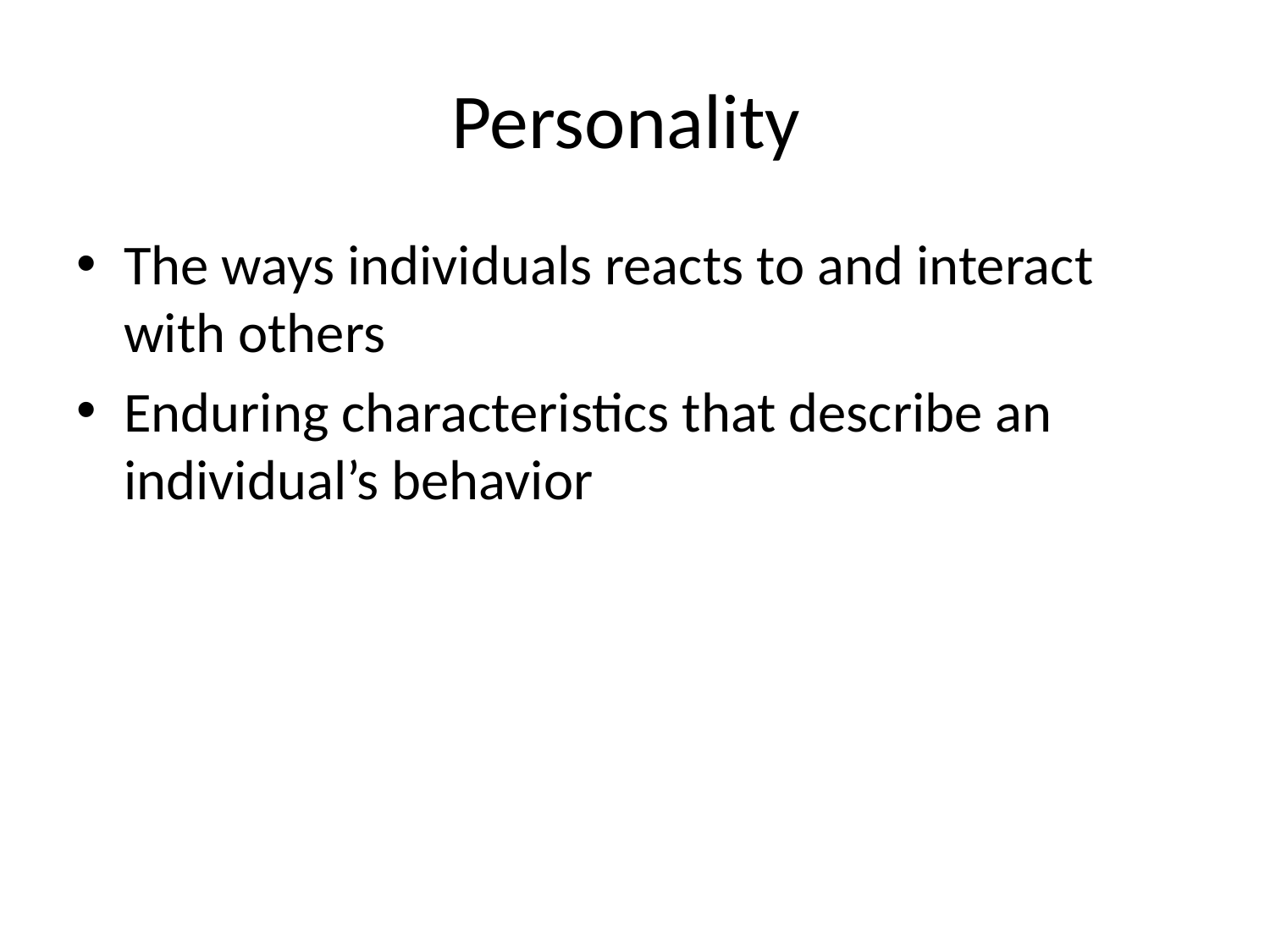

# Personality
The ways individuals reacts to and interact with others
Enduring characteristics that describe an individual’s behavior